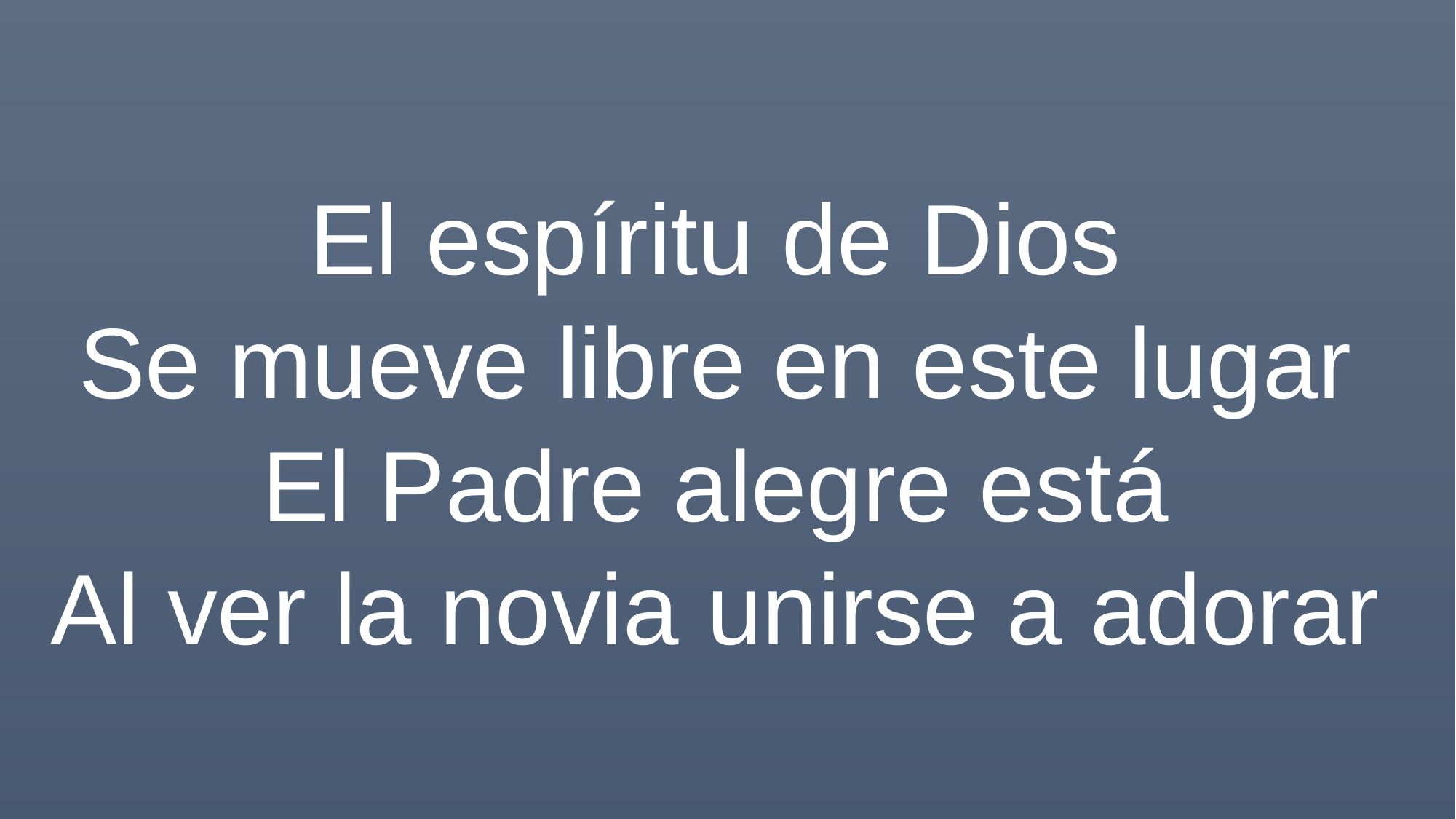

El espíritu de Dios
Se mueve libre en este lugar
El Padre alegre está
Al ver la novia unirse a adorar